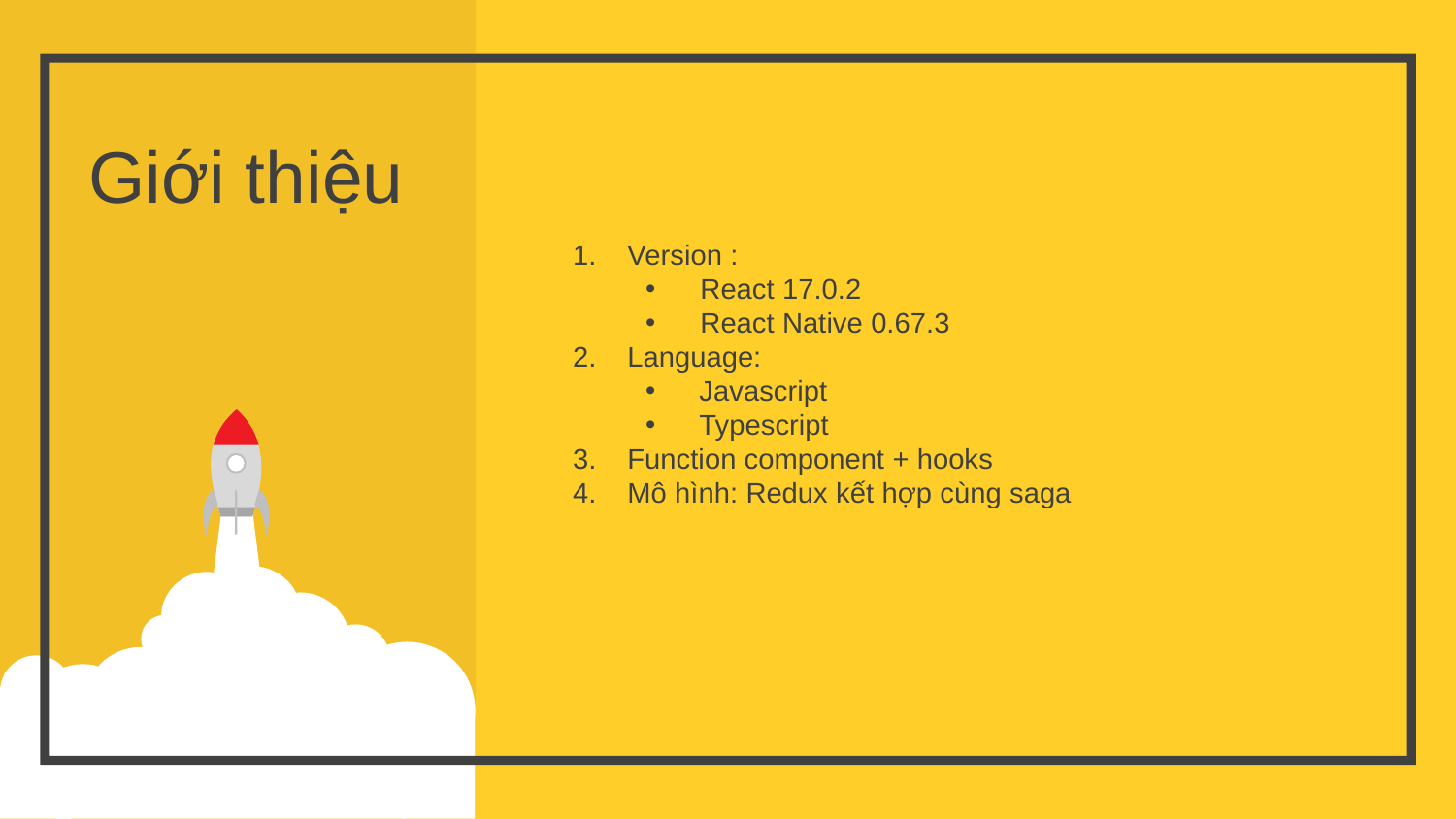

Giới thiệu

Version :
React 17.0.2
React Native 0.67.3
Language:
 Javascript
 Typescript
Function component + hooks
Mô hình: Redux kết hợp cùng saga